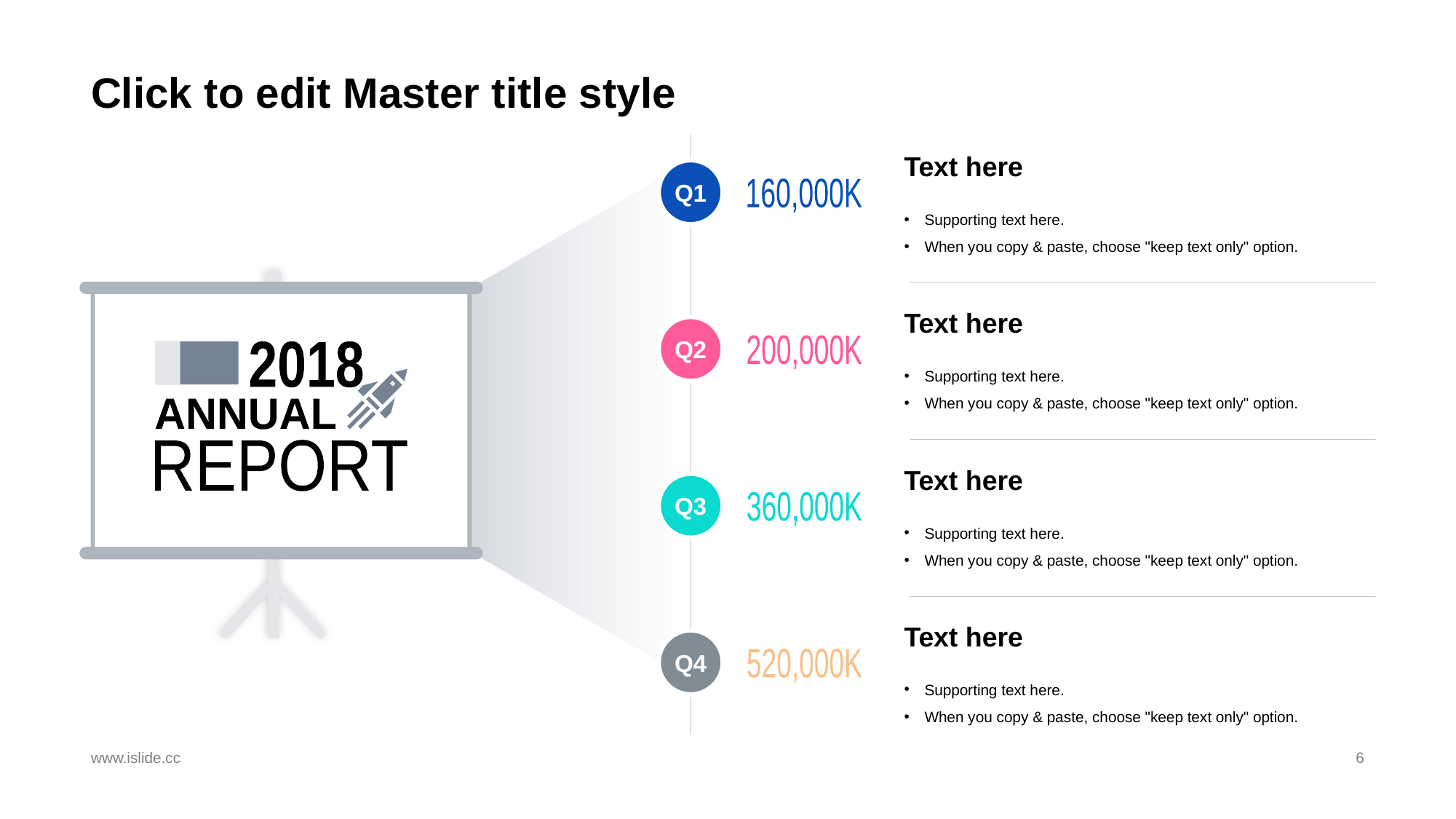

# Click to edit Master title style
Text here
Q1
160,000K
Supporting text here.
When you copy & paste, choose "keep text only" option.

Text here
Q2
200,000K
Supporting text here.
When you copy & paste, choose "keep text only" option.

2018
ANNUAL
REPORT

Text here
Q3
360,000K
Supporting text here.
When you copy & paste, choose "keep text only" option.
Text here
Q4
520,000K
Supporting text here.
When you copy & paste, choose "keep text only" option.
www.islide.cc
6